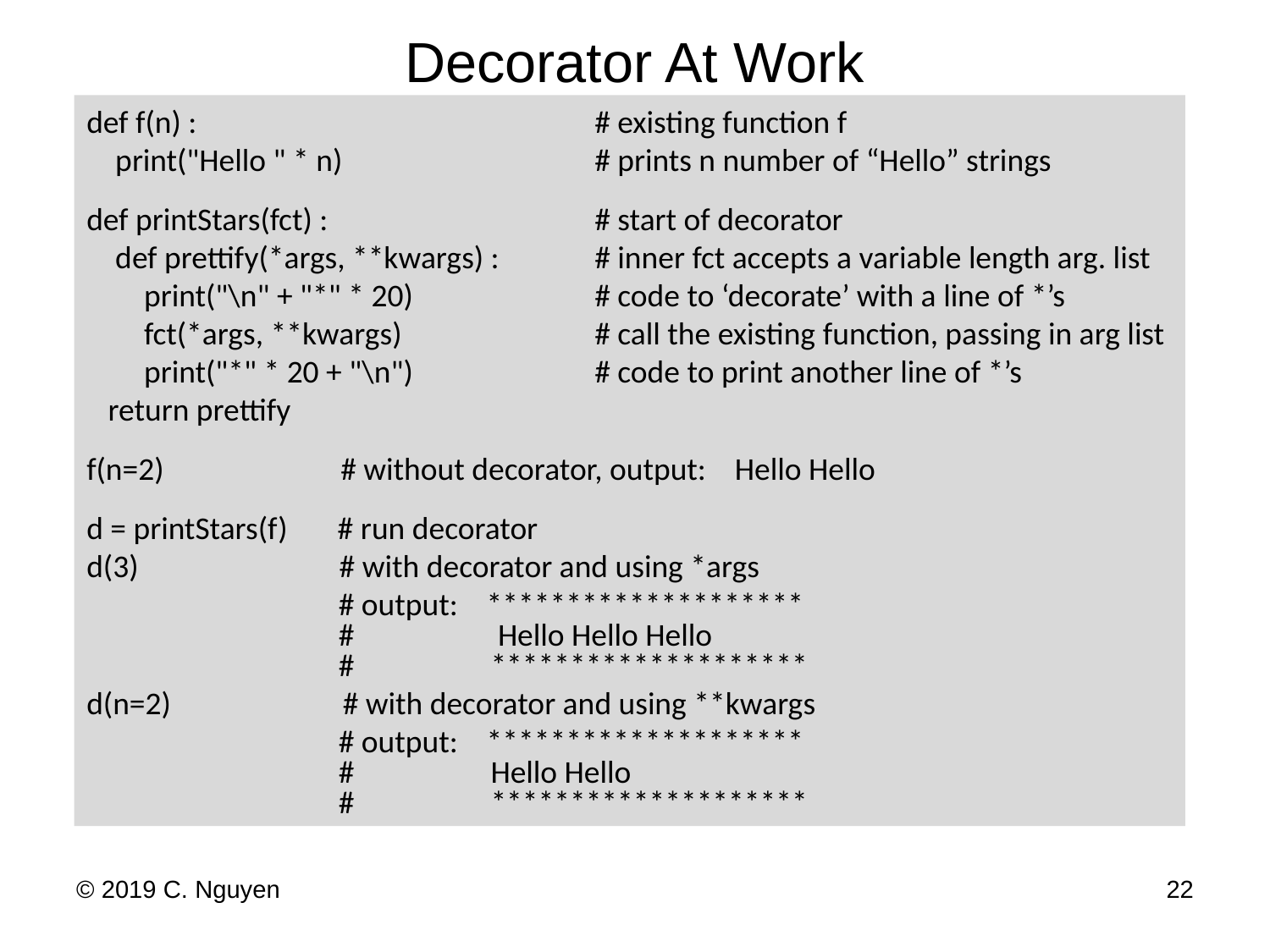

# Decorator At Work
def f(n) :				# existing function f
    print("Hello " * n)		# prints n number of “Hello” strings
def printStars(fct) :			# start of decorator
    def prettify(*args, **kwargs) :	# inner fct accepts a variable length arg. list
        print("\n" + "*" * 20)		# code to ‘decorate’ with a line of *’s
        fct(*args, **kwargs) 		# call the existing function, passing in arg list
        print("*" * 20 + "\n")		# code to print another line of *’s
   return prettify
f(n=2)		# without decorator, output:    Hello Hello
d = printStars(f)       # run decorator
d(3)                            # with decorator and using *args
                                   # output:    ********************
                                   #                    Hello Hello Hello
                                   #                   ********************
d(n=2)	                  # with decorator and using **kwargs
                                   # output:    ********************
                                   #                   Hello Hello
                                   #                   ********************

© 2019 C. Nguyen
22